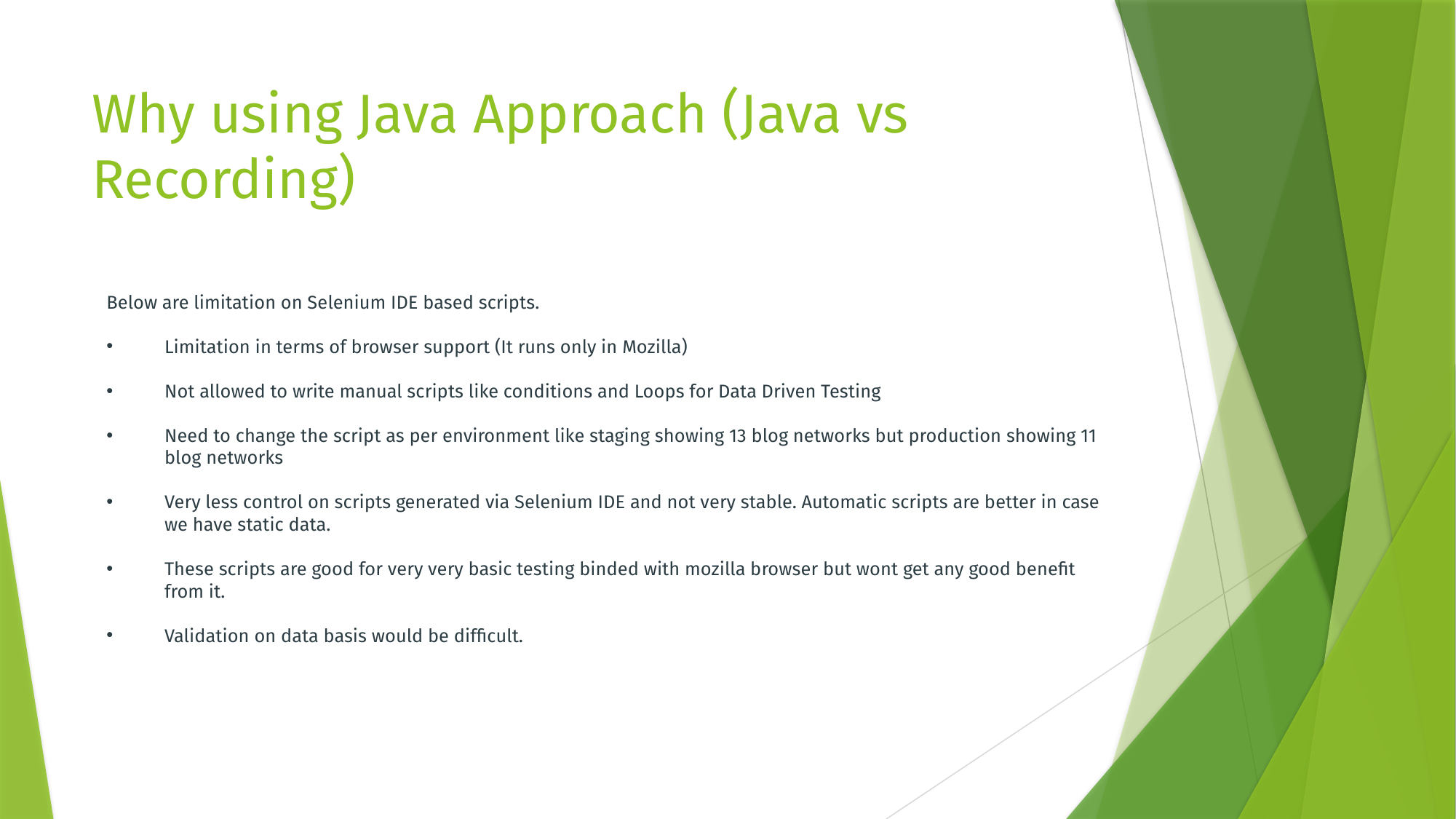

# Why using Java Approach (Java vs Recording)
Below are limitation on Selenium IDE based scripts.

Limitation in terms of browser support (It runs only in Mozilla)

Not allowed to write manual scripts like conditions and Loops for Data Driven Testing

Need to change the script as per environment like staging showing 13 blog networks but production showing 11 blog networks

Very less control on scripts generated via Selenium IDE and not very stable. Automatic scripts are better in case we have static data.

These scripts are good for very very basic testing binded with mozilla browser but wont get any good benefit from it.

Validation on data basis would be difficult.